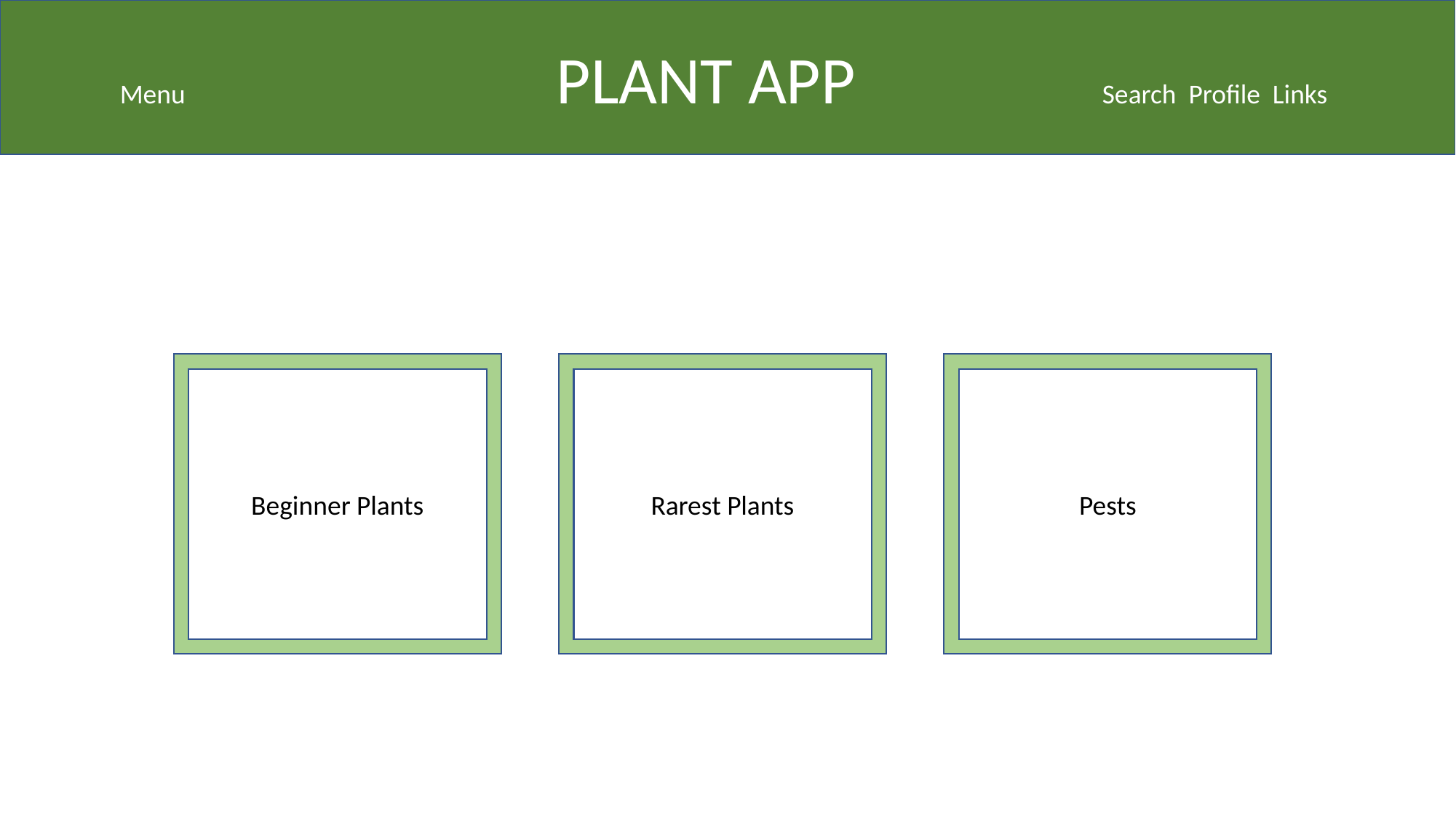

Menu			 	PLANT APP 			Search  Profile  Links
Rarest Plants
Pests
Beginner Plants